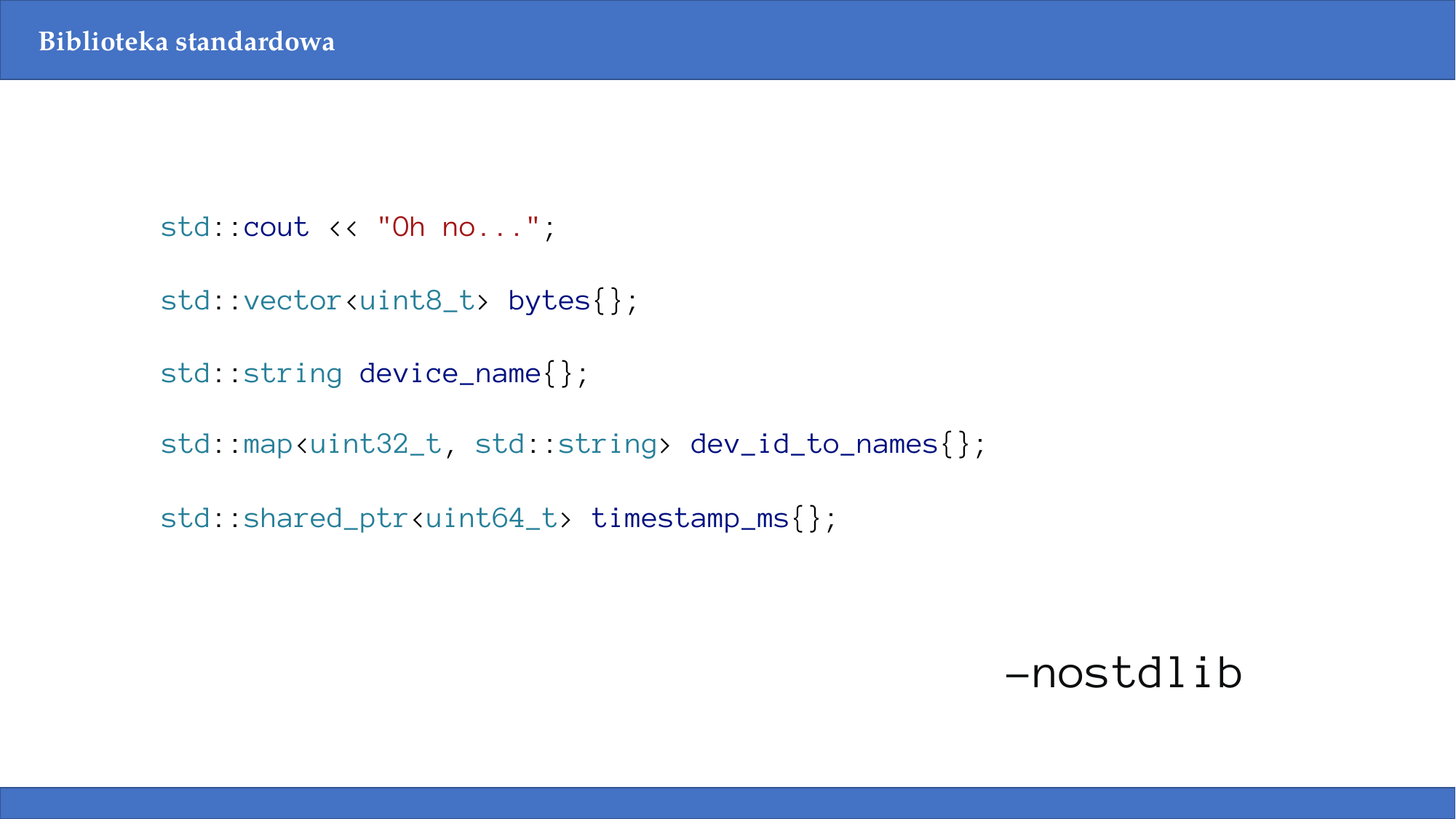

Biblioteka standardowa
std::cout << "Oh no...";
std::vector<uint8_t> bytes{};
std::string device_name{};
std::map<uint32_t, std::string> dev_id_to_names{};
std::shared_ptr<uint64_t> timestamp_ms{};
-nostdlib